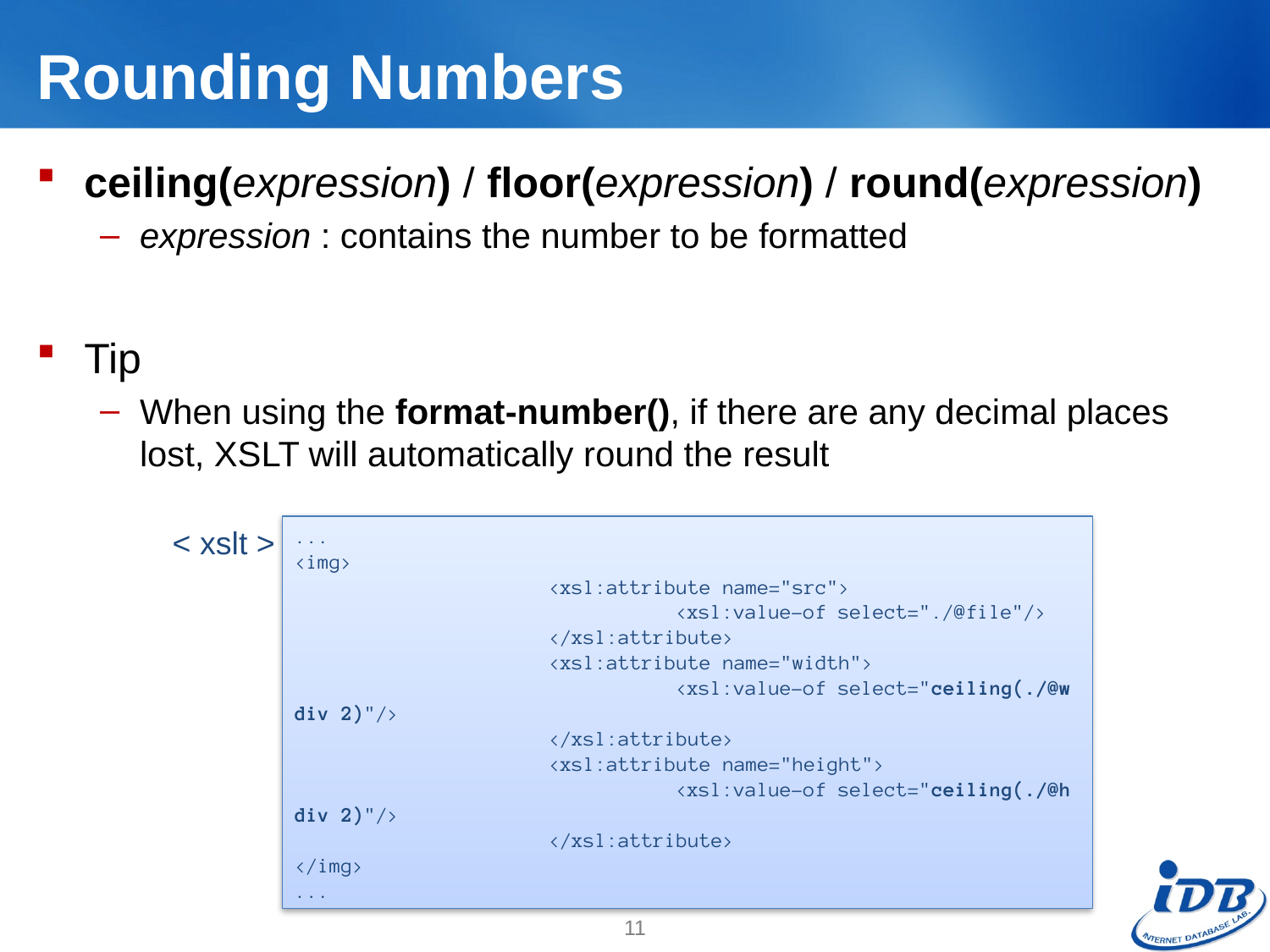

# Rounding Numbers
ceiling(expression) / floor(expression) / round(expression)
expression : contains the number to be formatted

Tip
When using the format-number(), if there are any decimal places lost, XSLT will automatically round the result
...
<img>
		<xsl:attribute name="src">
			<xsl:value-of select="./@file"/>
		</xsl:attribute>
		<xsl:attribute name="width">
			<xsl:value-of select="ceiling(./@w div 2)"/>
		</xsl:attribute>
		<xsl:attribute name="height">
			<xsl:value-of select="ceiling(./@h div 2)"/>
		</xsl:attribute>
</img>
...
< xslt >
11